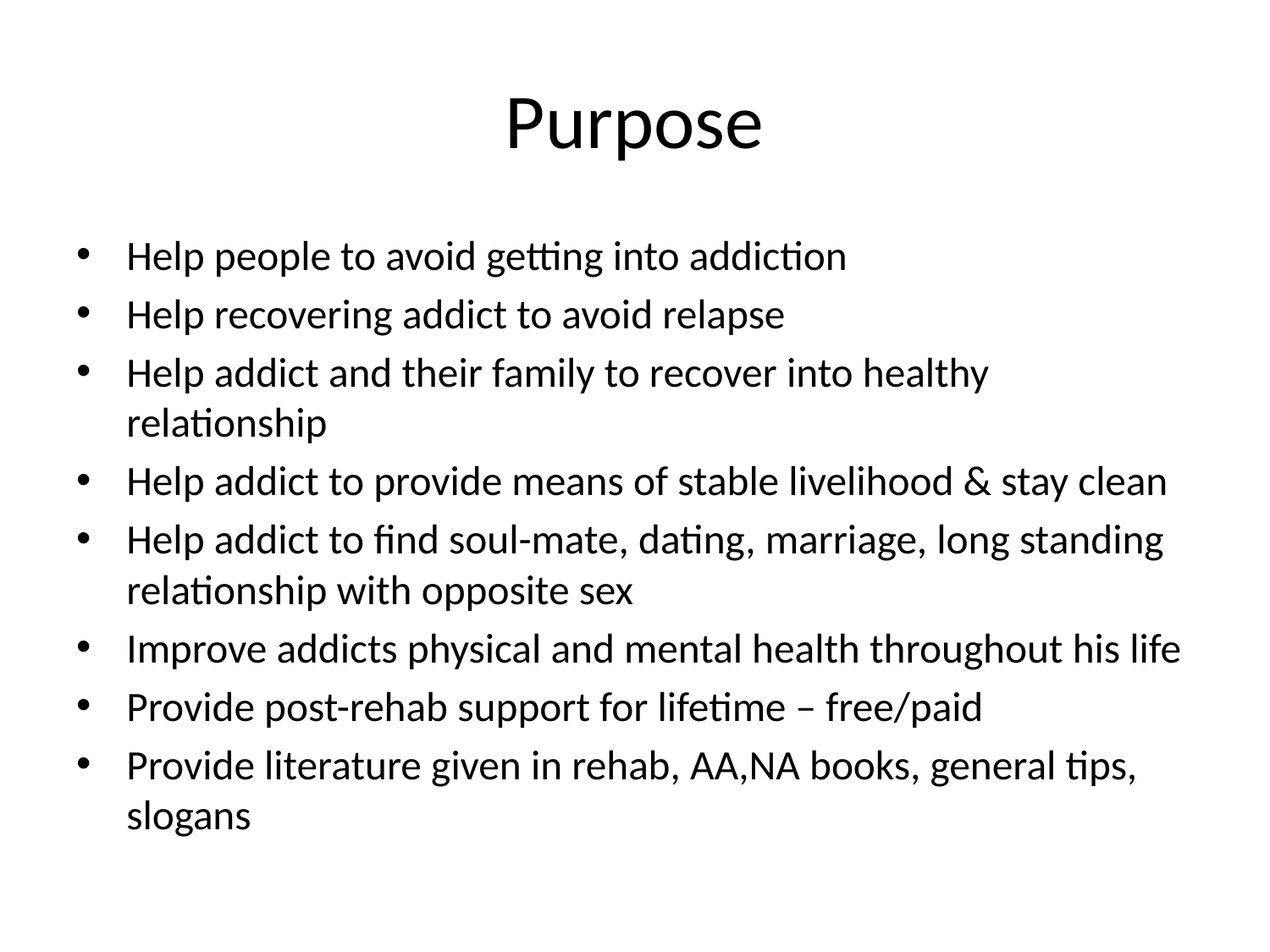

# Purpose
Help people to avoid getting into addiction
Help recovering addict to avoid relapse
Help addict and their family to recover into healthy relationship
Help addict to provide means of stable livelihood & stay clean
Help addict to find soul-mate, dating, marriage, long standing relationship with opposite sex
Improve addicts physical and mental health throughout his life
Provide post-rehab support for lifetime – free/paid
Provide literature given in rehab, AA,NA books, general tips, slogans